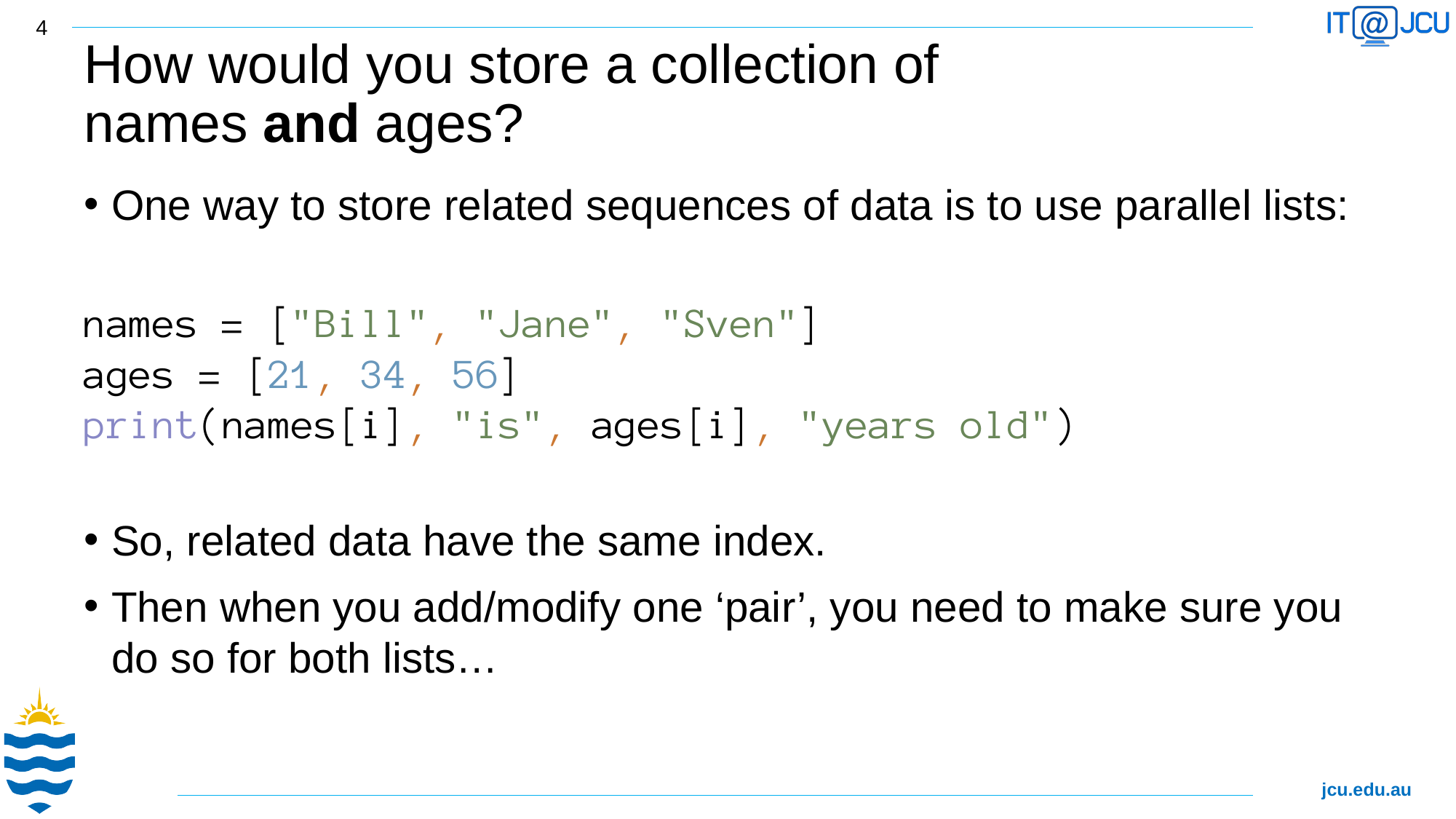

4
# How would you store a collection of names and ages?
One way to store related sequences of data is to use parallel lists:
names = ["Bill", "Jane", "Sven"]
ages = [21, 34, 56]
print(names[i], "is", ages[i], "years old")
So, related data have the same index.
Then when you add/modify one ‘pair’, you need to make sure you do so for both lists…